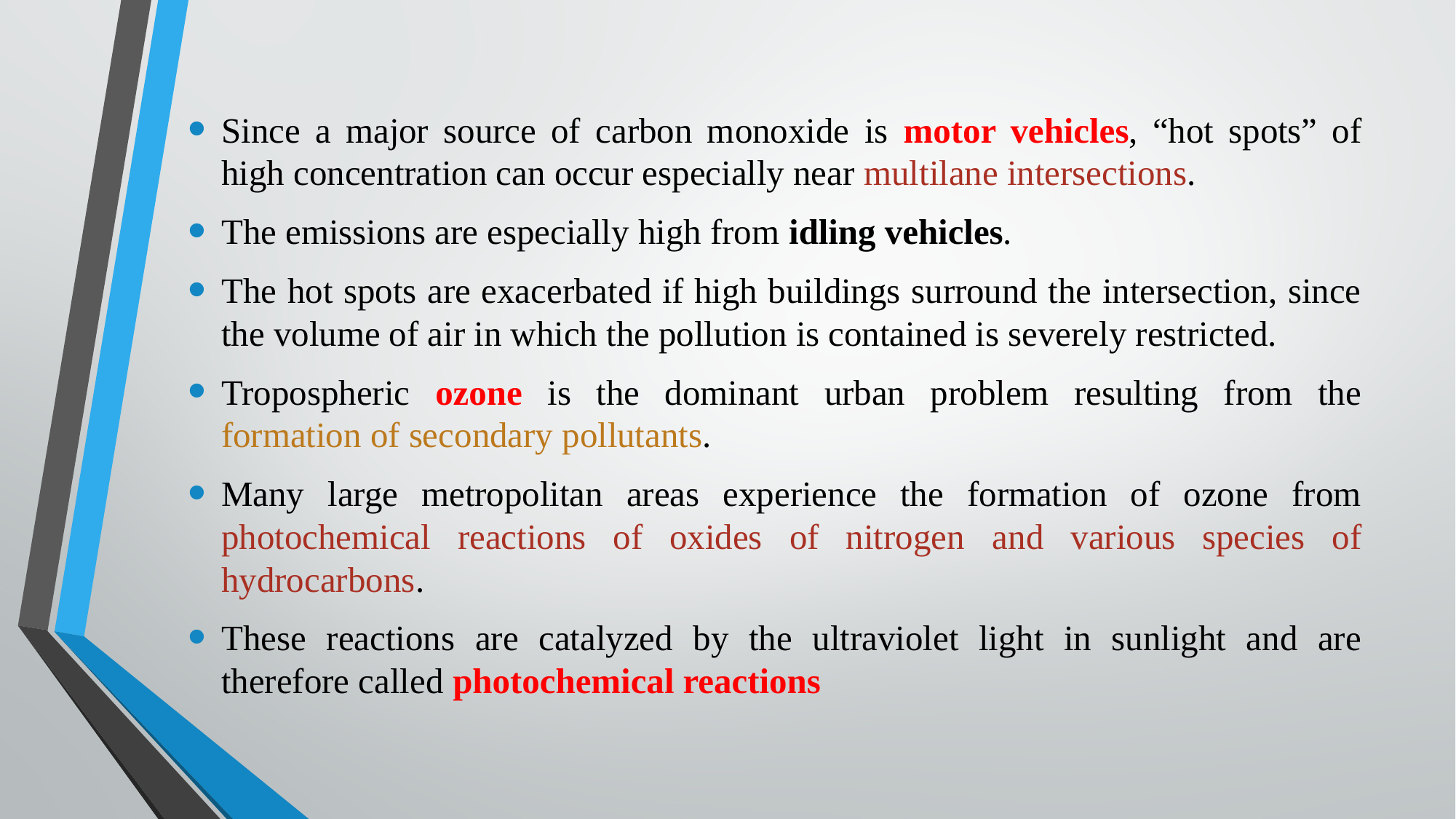

Since a major source of carbon monoxide is motor vehicles, “hot spots” of high concentration can occur especially near multilane intersections.
The emissions are especially high from idling vehicles.
The hot spots are exacerbated if high buildings surround the intersection, since the volume of air in which the pollution is contained is severely restricted.
Tropospheric ozone is the dominant urban problem resulting from the formation of secondary pollutants.
Many large metropolitan areas experience the formation of ozone from photochemical reactions of oxides of nitrogen and various species of hydrocarbons.
These reactions are catalyzed by the ultraviolet light in sunlight and are therefore called photochemical reactions